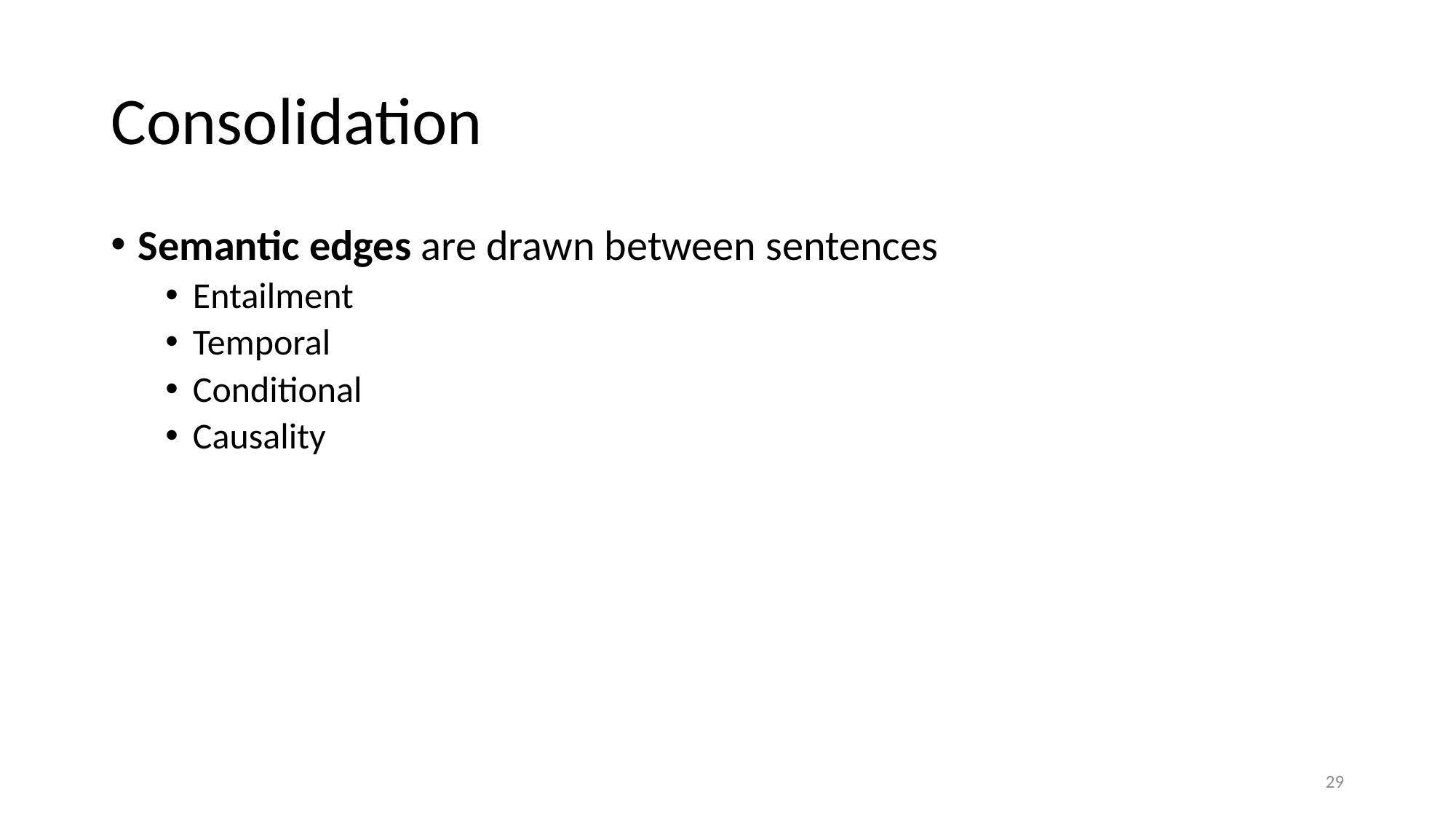

# Consolidation
Semantic edges are drawn between sentences
Entailment
Temporal
Conditional
Causality

29